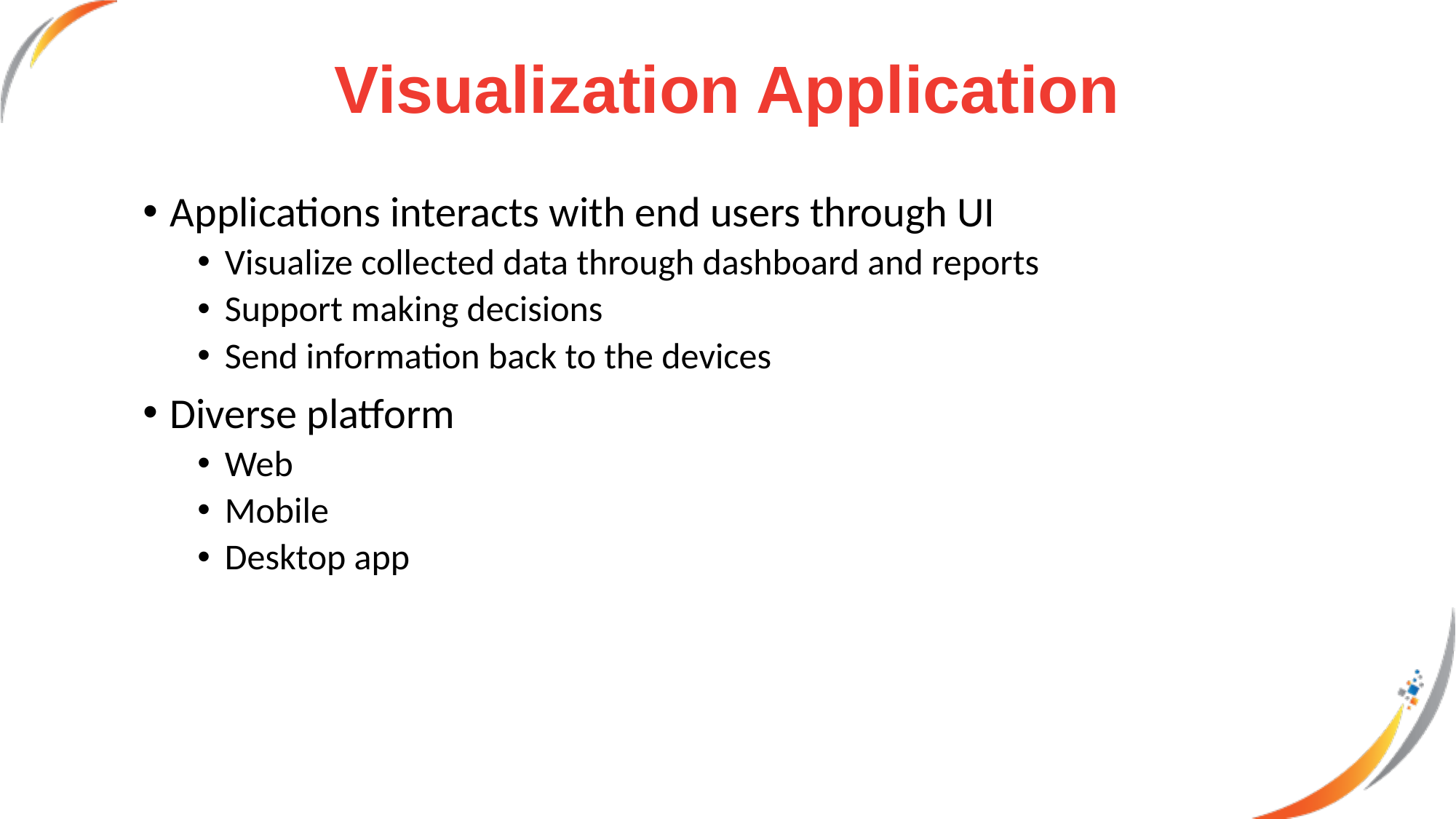

# Visualization Application
Applications interacts with end users through UI
Visualize collected data through dashboard and reports
Support making decisions
Send information back to the devices
Diverse platform
Web
Mobile
Desktop app
16